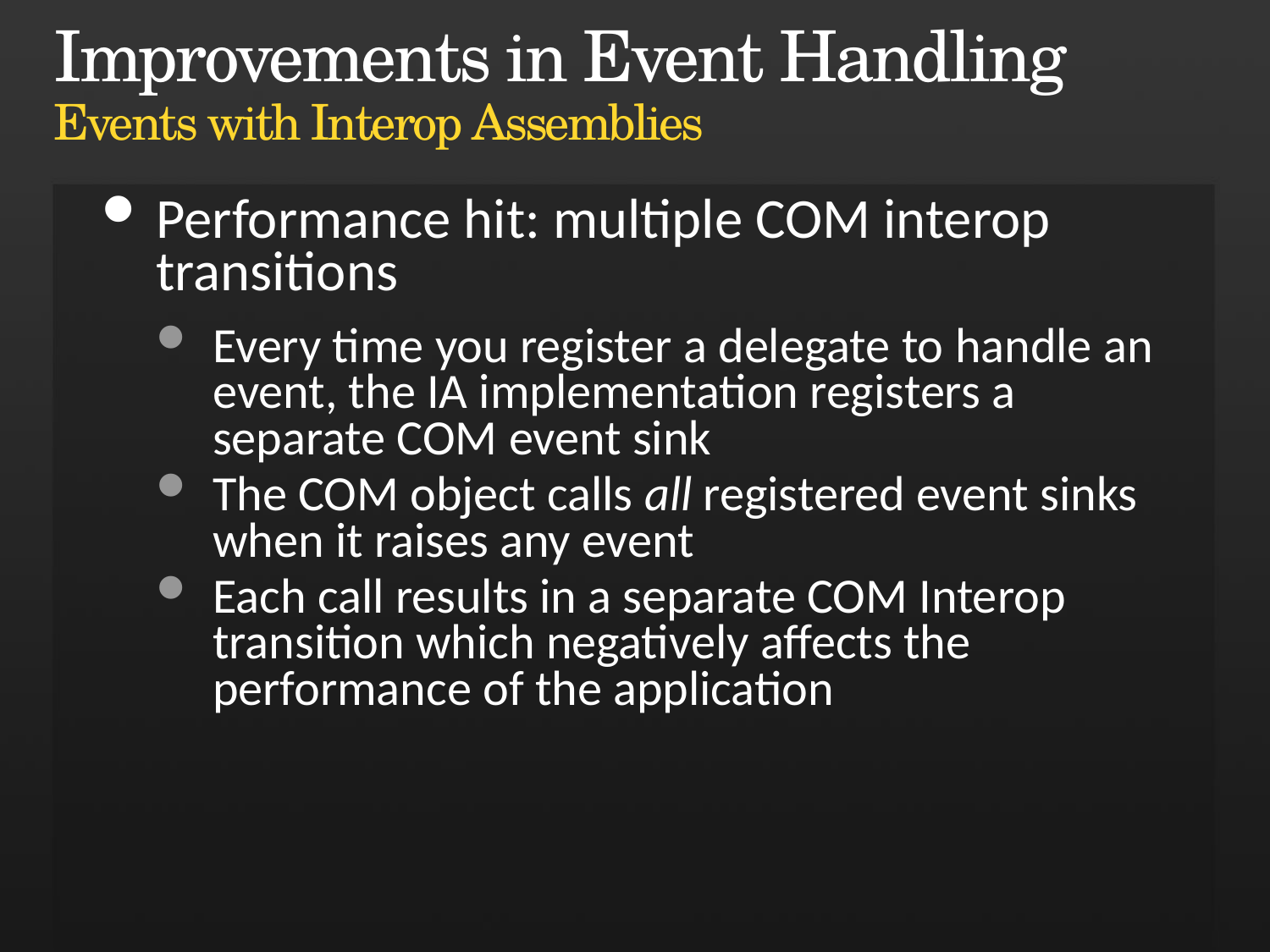

# Improvements in Event Handling Events with Interop Assemblies
Performance hit: multiple COM interop transitions
Every time you register a delegate to handle an event, the IA implementation registers a separate COM event sink
The COM object calls all registered event sinks when it raises any event
Each call results in a separate COM Interop transition which negatively affects the performance of the application